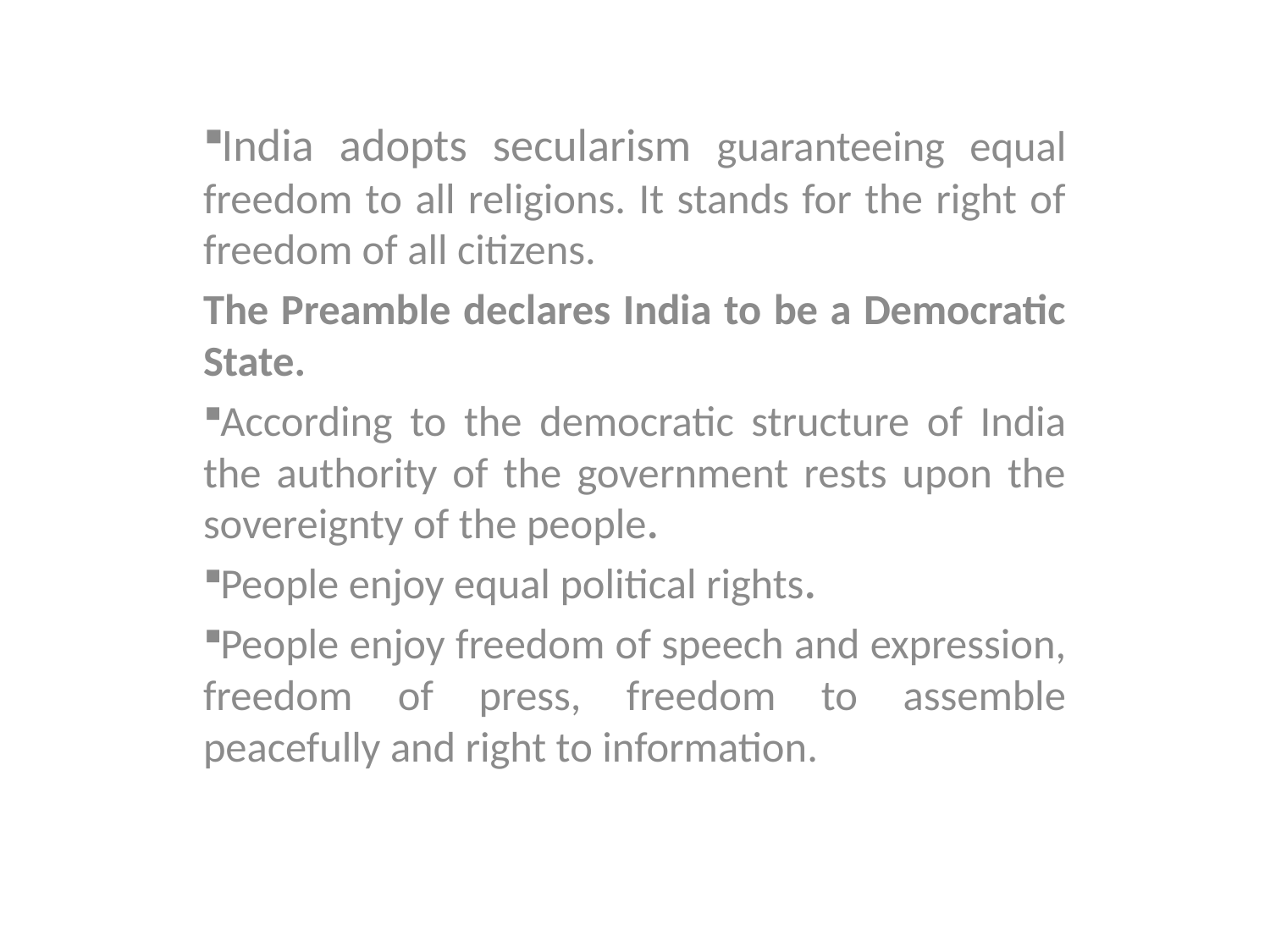

India adopts secularism guaranteeing equal freedom to all religions. It stands for the right of freedom of all citizens.
The Preamble declares India to be a Democratic State.
According to the democratic structure of India the authority of the government rests upon the sovereignty of the people.
People enjoy equal political rights.
People enjoy freedom of speech and expression, freedom of press, freedom to assemble peacefully and right to information.